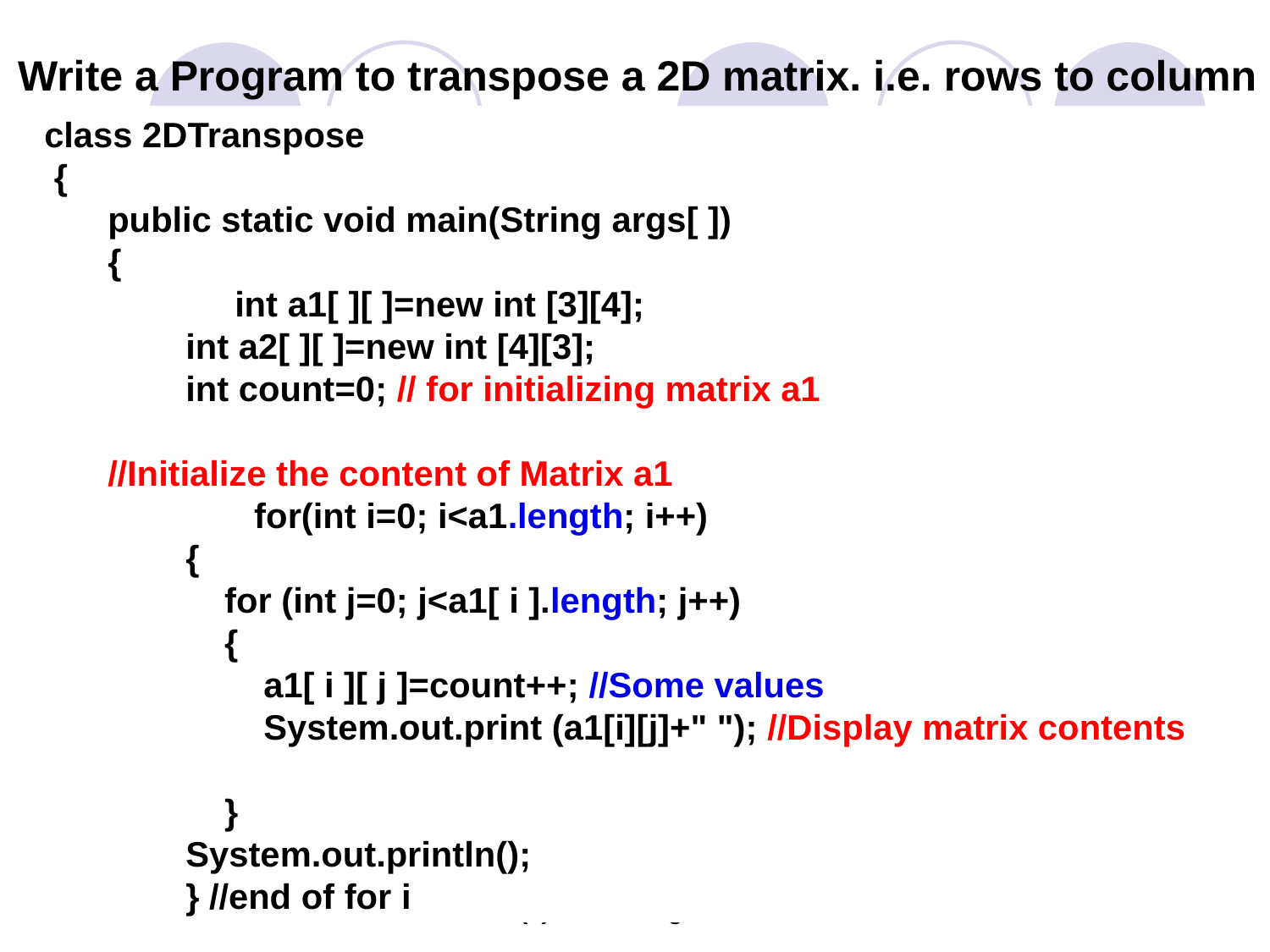

Write a Program to transpose a 2D matrix. i.e. rows to column
class 2DTranspose
 {
public static void main(String args[ ])
{
	int a1[ ][ ]=new int [3][4];
        int a2[ ][ ]=new int [4][3];
        int count=0; // for initializing matrix a1

//Initialize the content of Matrix a1
	  for(int i=0; i<a1.length; i++)
        {
            for (int j=0; j<a1[ i ].length; j++)
            {
                a1[ i ][ j ]=count++; //Some values
                System.out.print (a1[i][j]+" "); //Display matrix contents

            }
        System.out.println();
        } //end of for i
(c) D. R. Gangodkar